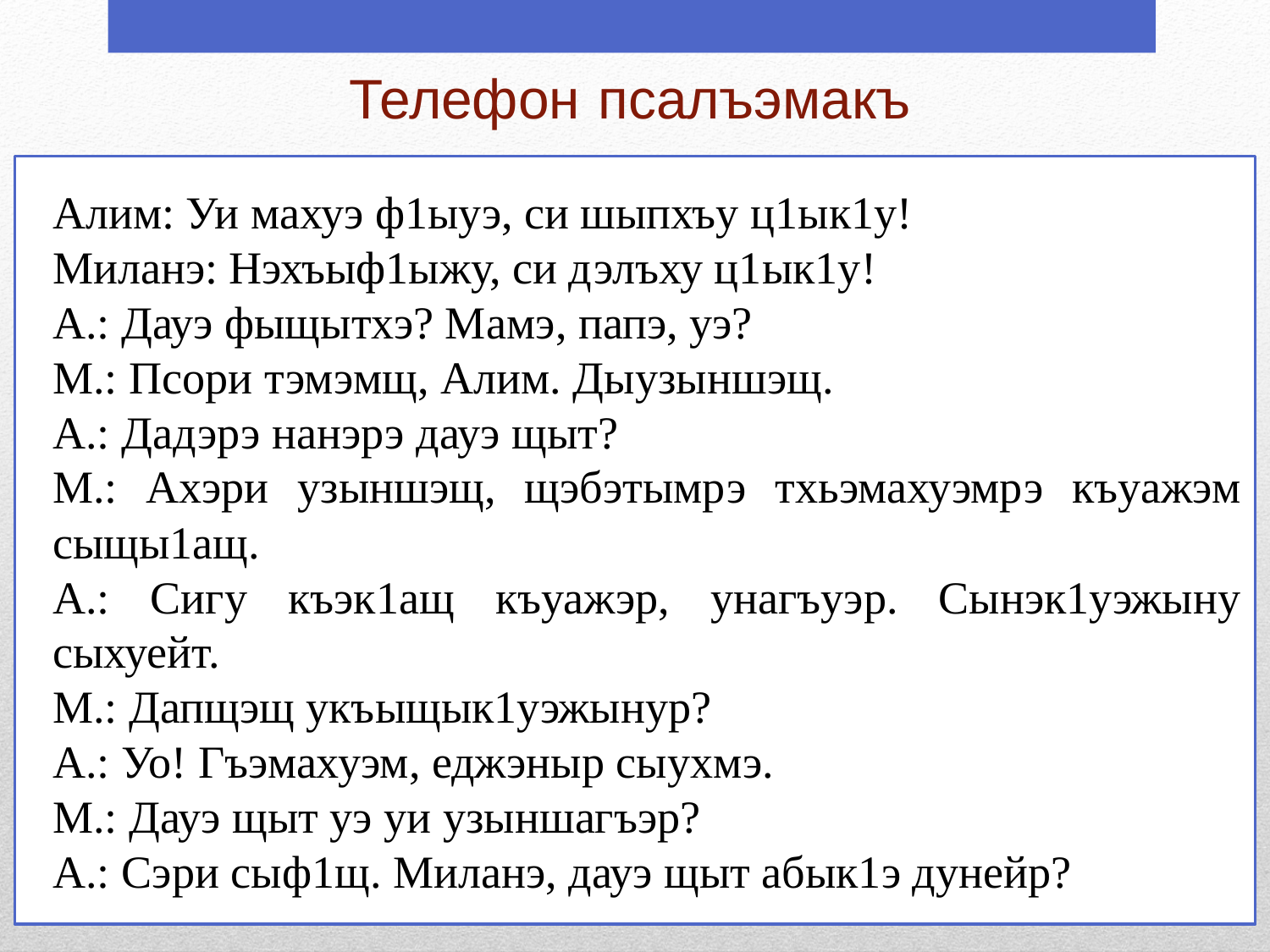

# Телефон псалъэмакъ
Алим: Уи махуэ ф1ыуэ, си шыпхъу ц1ык1у!
Миланэ: Нэхъыф1ыжу, си дэлъху ц1ык1у!
А.: Дауэ фыщытхэ? Мамэ, папэ, уэ?
М.: Псори тэмэмщ, Алим. Дыузыншэщ.
А.: Дадэрэ нанэрэ дауэ щыт?
М.: Ахэри узыншэщ, щэбэтымрэ тхьэмахуэмрэ къуажэм сыщы1ащ.
А.: Сигу къэк1ащ къуажэр, унагъуэр. Сынэк1уэжыну сыхуейт.
М.: Дапщэщ укъыщык1уэжынур?
А.: Уо! Гъэмахуэм, еджэныр сыухмэ.
М.: Дауэ щыт уэ уи узыншагъэр?
А.: Сэри сыф1щ. Миланэ, дауэ щыт абык1э дунейр?